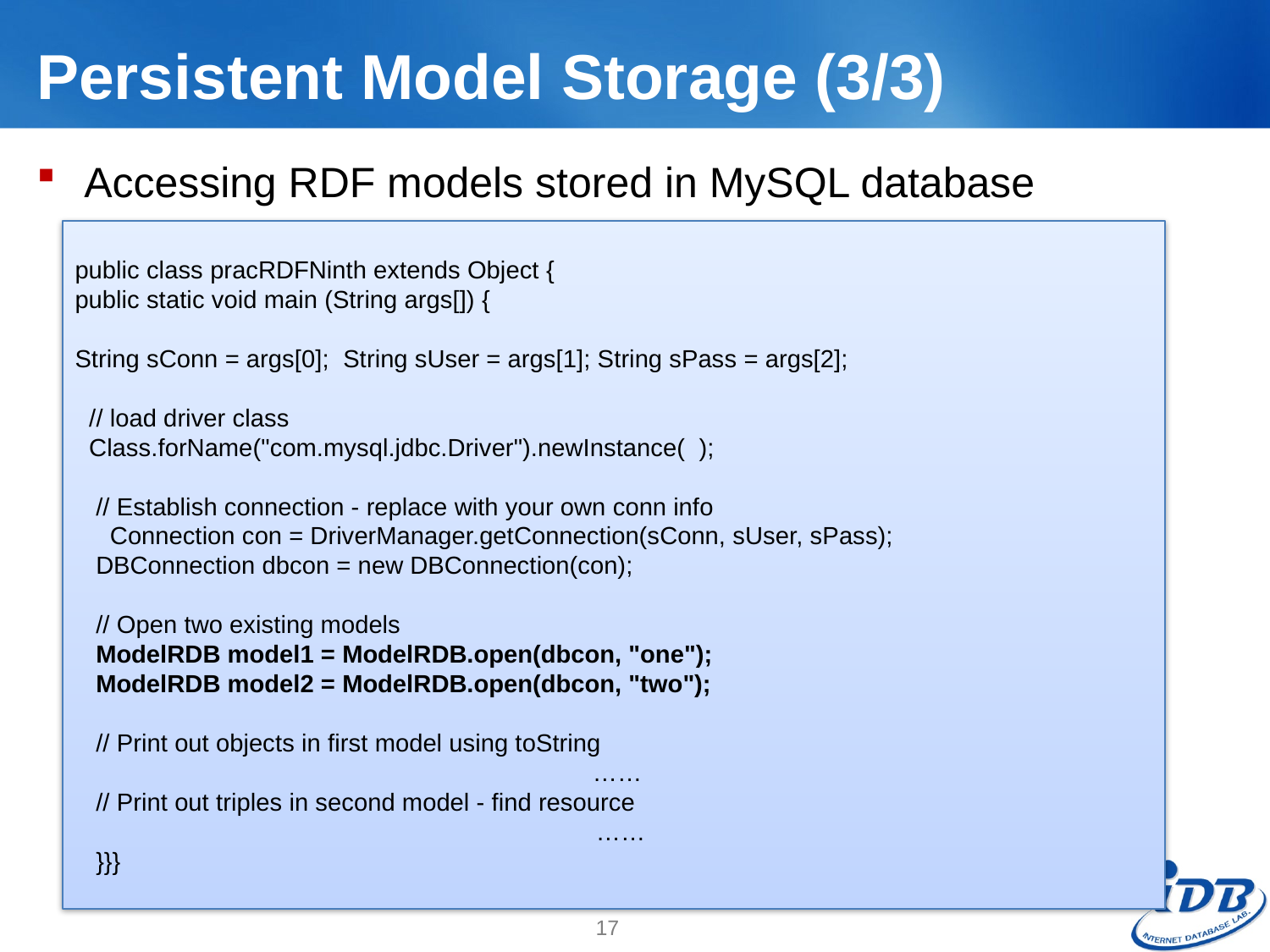

# Persistent Model Storage (3/3)
Accessing RDF models stored in MySQL database

public class pracRDFNinth extends Object {
public static void main (String args[]) {

String sConn = args[0];  String sUser = args[1]; String sPass = args[2];

  // load driver class
  Class.forName("com.mysql.jdbc.Driver").newInstance(  );

   // Establish connection - replace with your own conn info
     Connection con = DriverManager.getConnection(sConn, sUser, sPass);
   DBConnection dbcon = new DBConnection(con);

   // Open two existing models
   ModelRDB model1 = ModelRDB.open(dbcon, "one");
   ModelRDB model2 = ModelRDB.open(dbcon, "two");

   // Print out objects in first model using toString
 ……
   // Print out triples in second model - find resource
  ……
   }}}
17